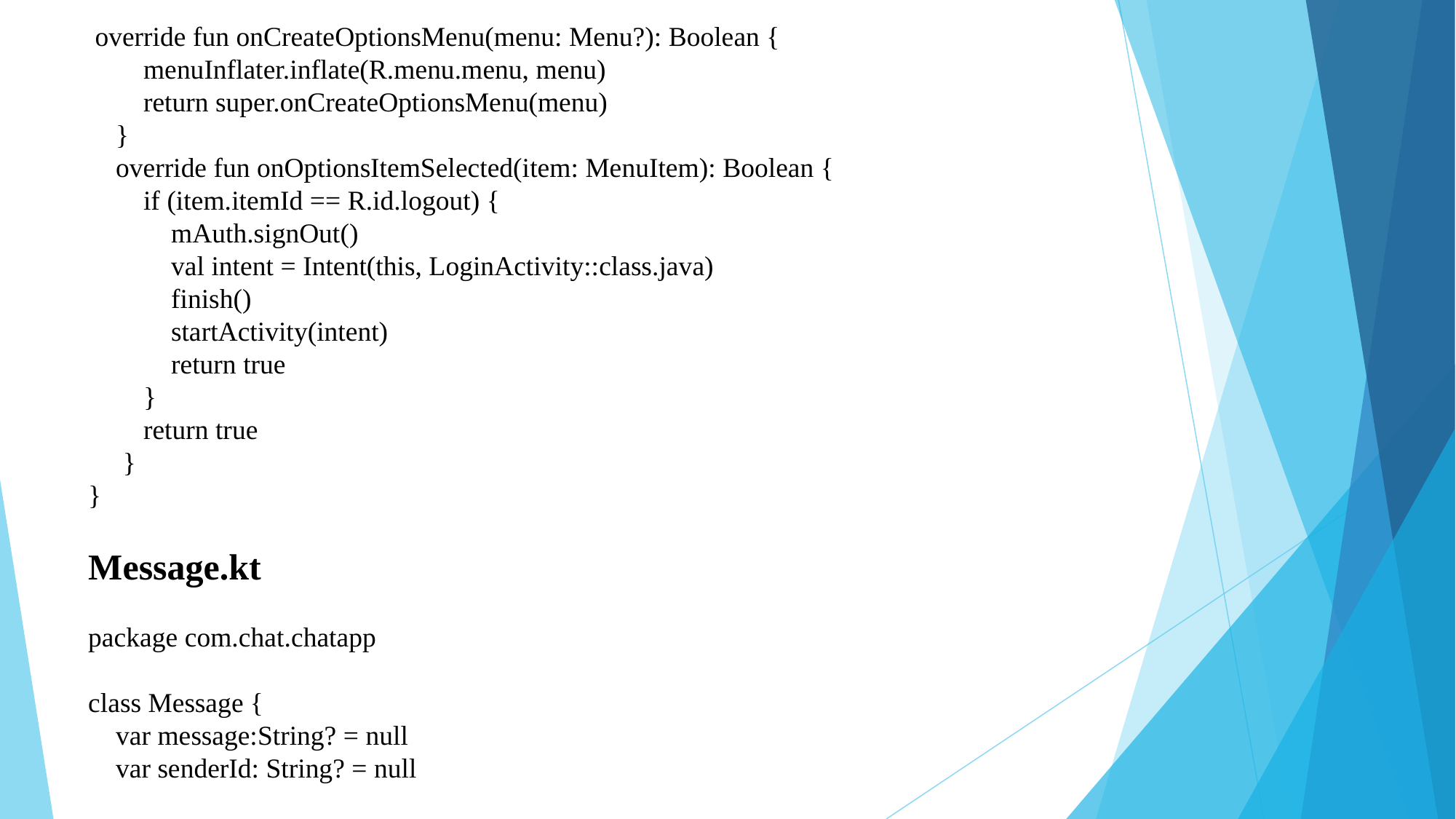

override fun onCreateOptionsMenu(menu: Menu?): Boolean {
        menuInflater.inflate(R.menu.menu, menu)
        return super.onCreateOptionsMenu(menu)
    }
    override fun onOptionsItemSelected(item: MenuItem): Boolean {
        if (item.itemId == R.id.logout) {
            mAuth.signOut()
            val intent = Intent(this, LoginActivity::class.java)
            finish()
            startActivity(intent)
            return true
        }
        return true
     }
}

Message.kt

package com.chat.chatapp

class Message {
    var message:String? = null
    var senderId: String? = null